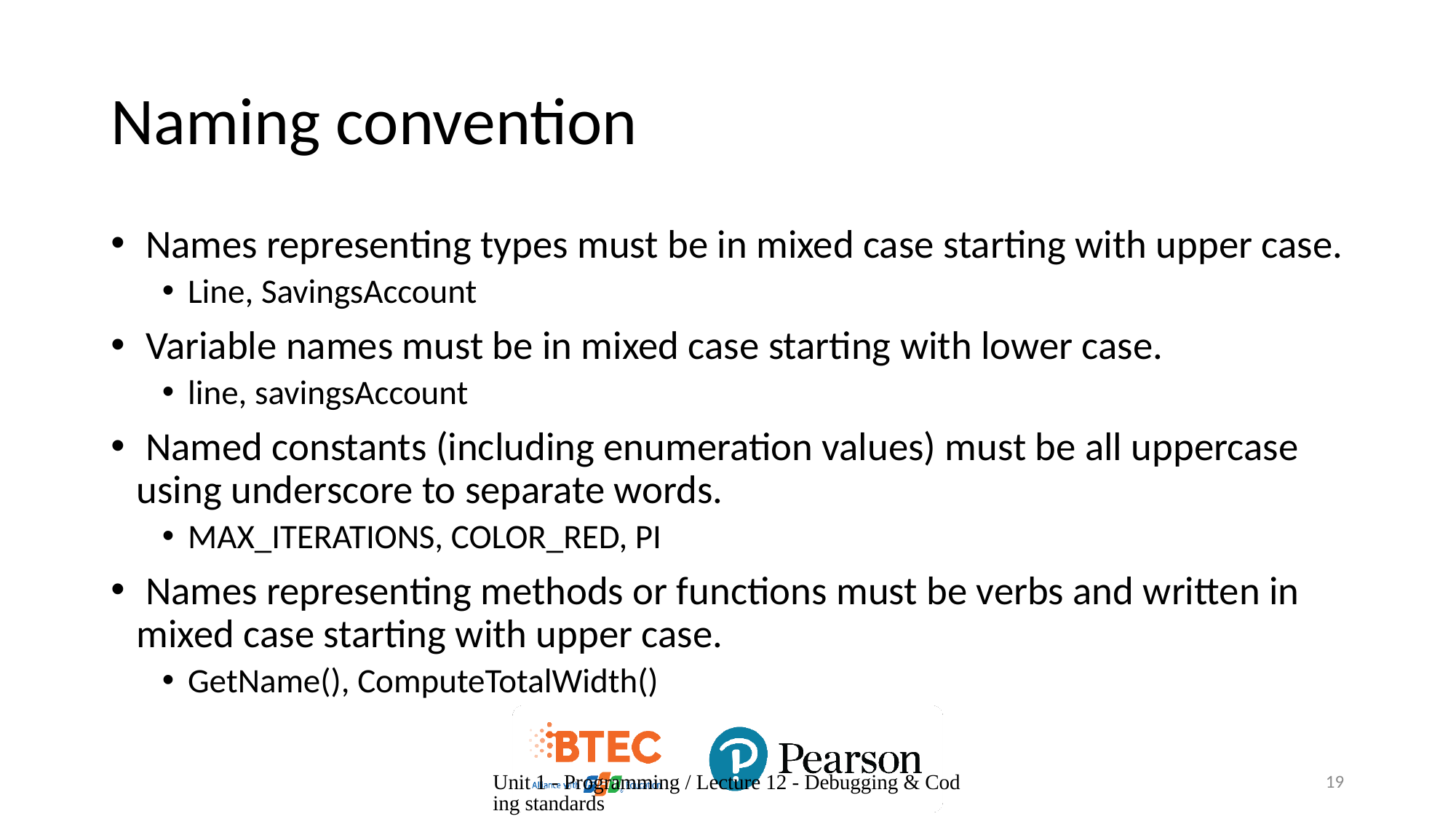

# Naming convention
 Names representing types must be in mixed case starting with upper case.
Line, SavingsAccount
 Variable names must be in mixed case starting with lower case.
line, savingsAccount
 Named constants (including enumeration values) must be all uppercase using underscore to separate words.
MAX_ITERATIONS, COLOR_RED, PI
 Names representing methods or functions must be verbs and written in mixed case starting with upper case.
GetName(), ComputeTotalWidth()
Unit 1 - Programming / Lecture 12 - Debugging & Coding standards
19